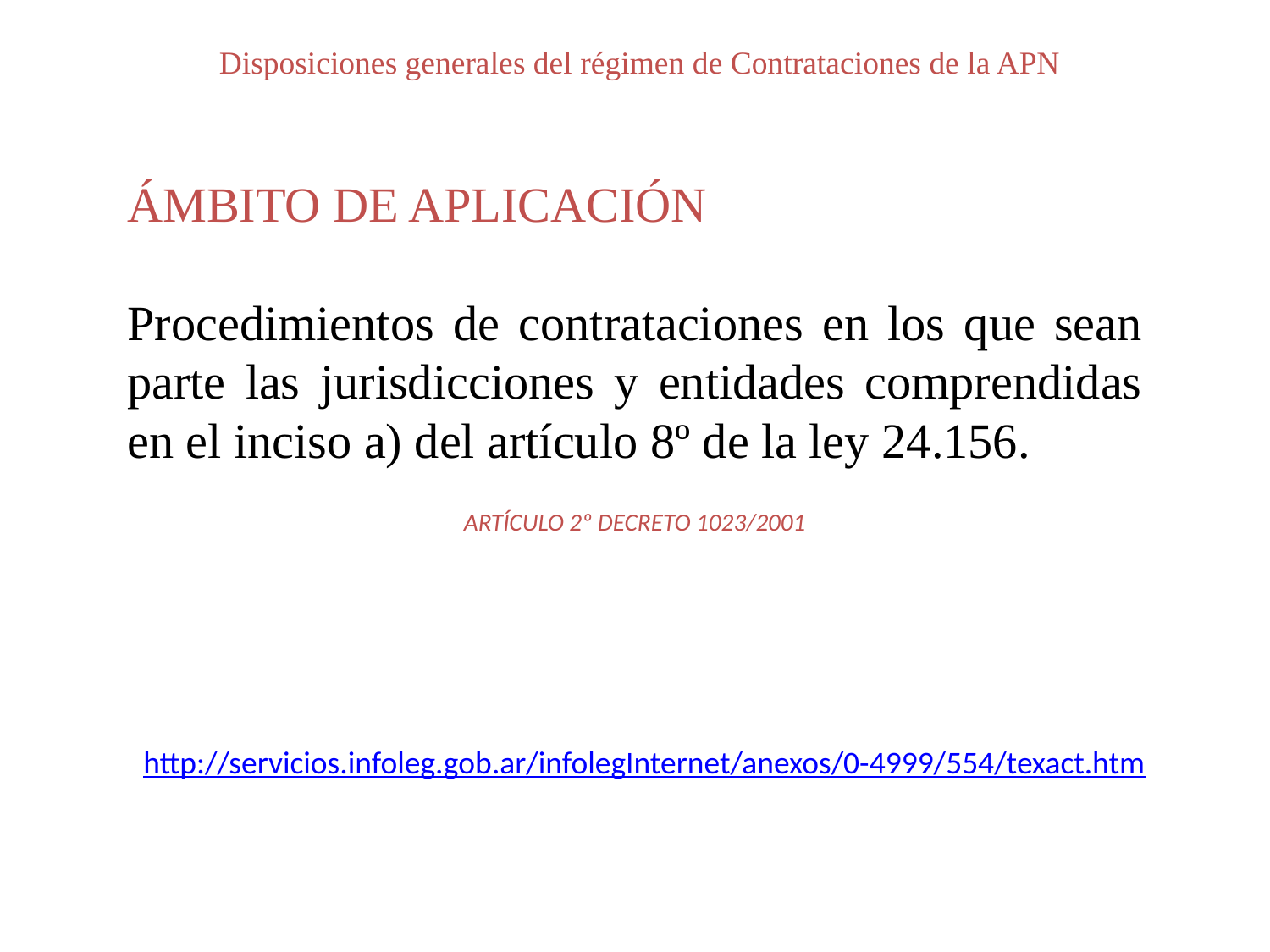

Disposiciones generales del régimen de Contrataciones de la APN
ÁMBITO DE APLICACIÓN

Procedimientos de contrataciones en los que sean parte las jurisdicciones y entidades comprendidas en el inciso a) del artículo 8º de la ley 24.156.

ARTÍCULO 2º DECRETO 1023/2001
http://servicios.infoleg.gob.ar/infolegInternet/anexos/0-4999/554/texact.htm